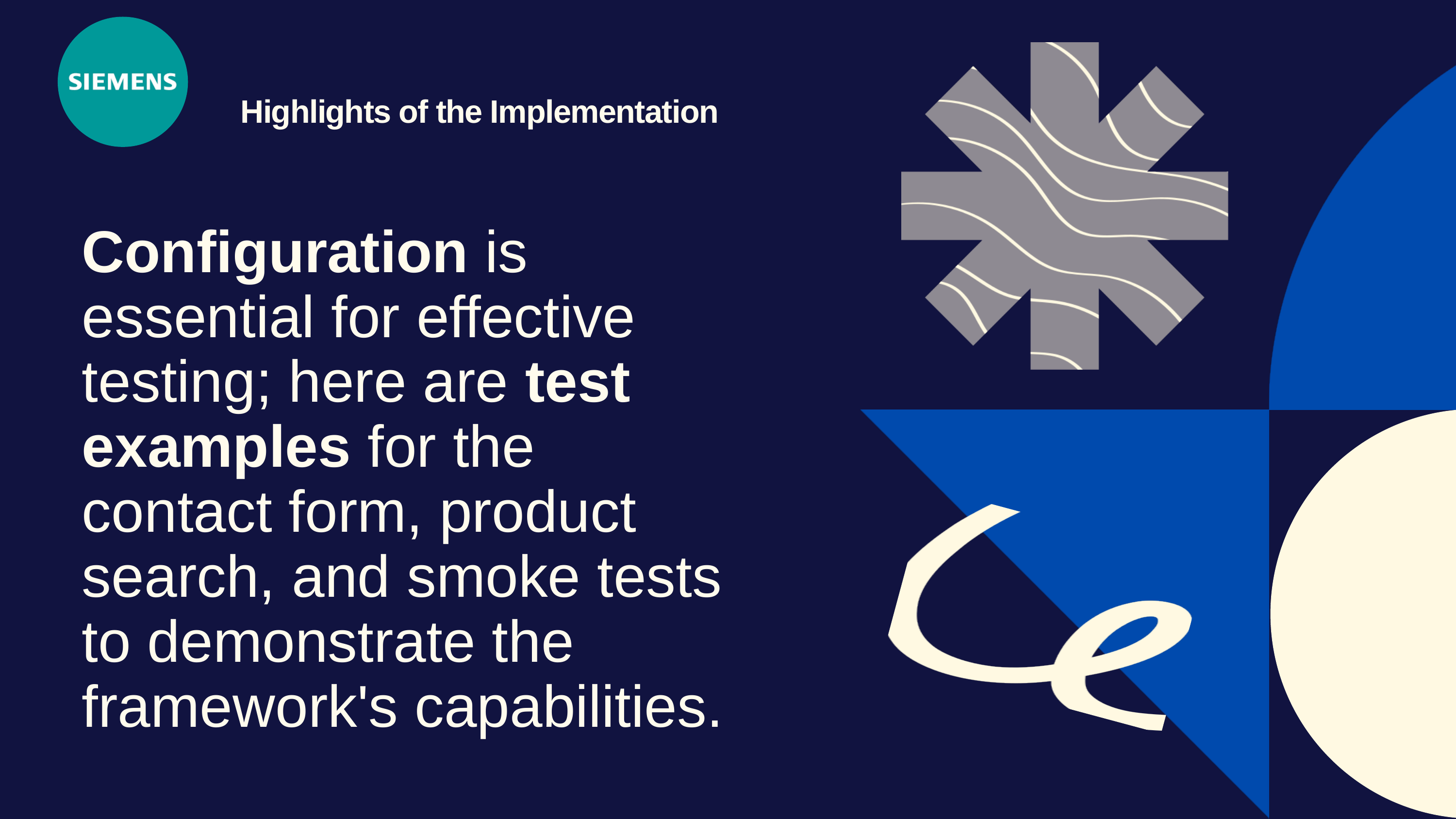

Highlights of the Implementation
Configuration is essential for effective testing; here are test examples for the contact form, product search, and smoke tests to demonstrate the framework's capabilities.